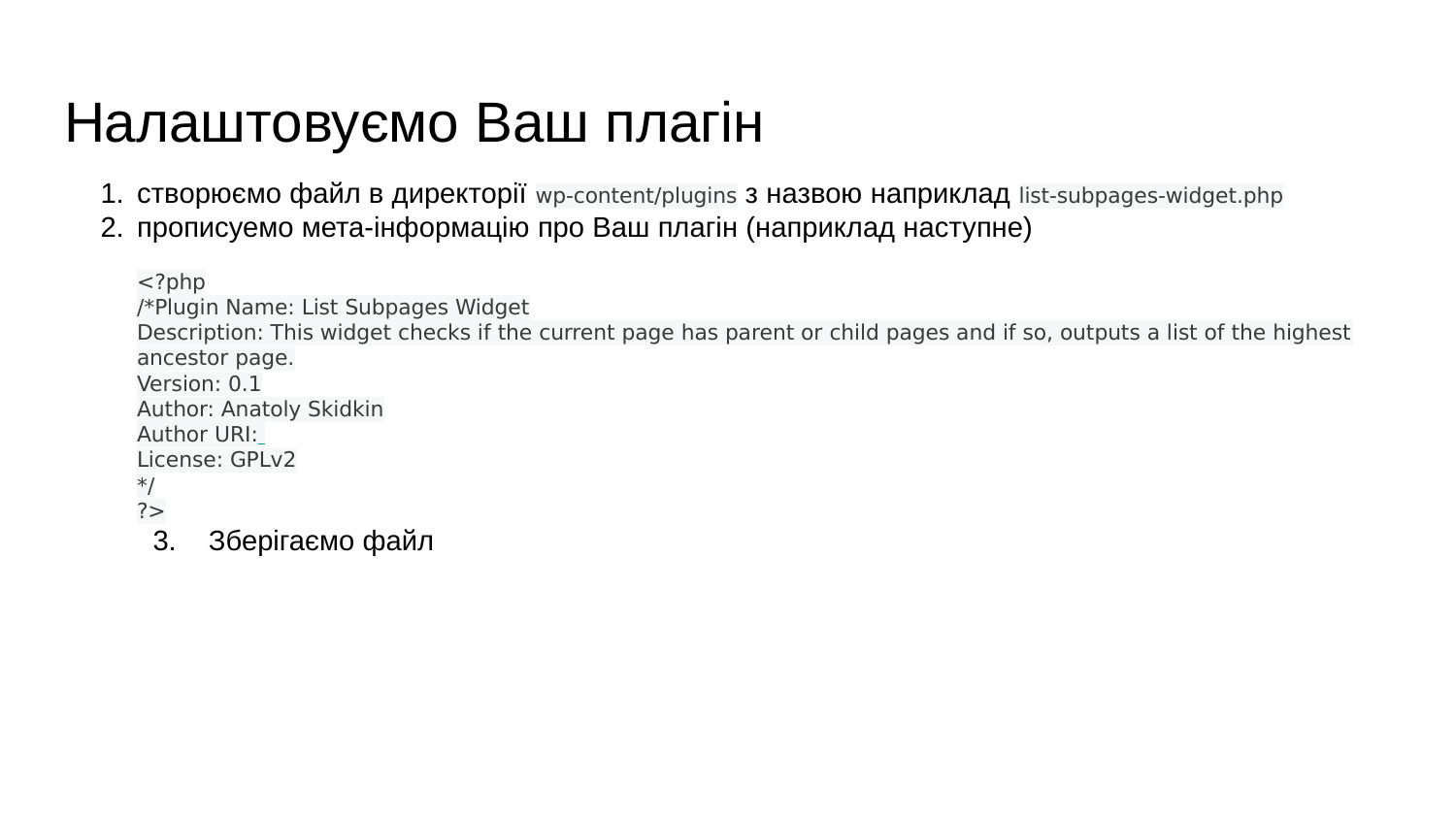

# Налаштовуємо Ваш плагін
створюємо файл в директорії wp-content/plugins з назвою наприклад list-subpages-widget.php
прописуемо мета-інформацію про Ваш плагін (наприклад наступне)

<?php
/*Plugin Name: List Subpages Widget
Description: This widget checks if the current page has parent or child pages and if so, outputs a list of the highest ancestor page.
Version: 0.1
Author: Anatoly Skidkin
Author URI:
License: GPLv2
*/
?>
  3.    Зберігаємо файл